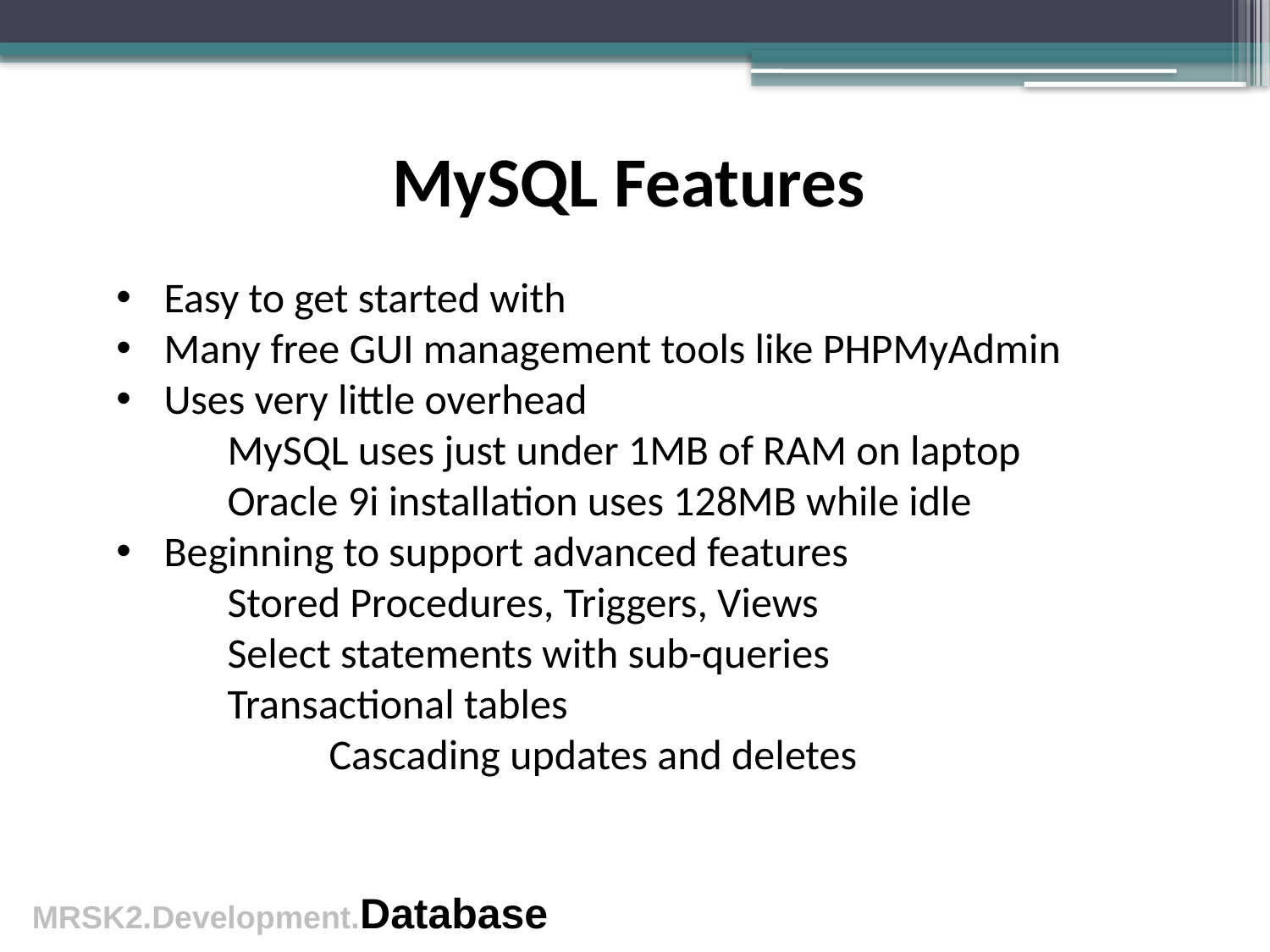

MySQL Features
Easy to get started with
Many free GUI management tools like PHPMyAdmin
Uses very little overhead
     MySQL uses just under 1MB of RAM on laptop
     Oracle 9i installation uses 128MB while idle
Beginning to support advanced features
     Stored Procedures, Triggers, Views
     Select statements with sub-queries
     Transactional tables
         Cascading updates and deletes

MRSK2.Development.Database